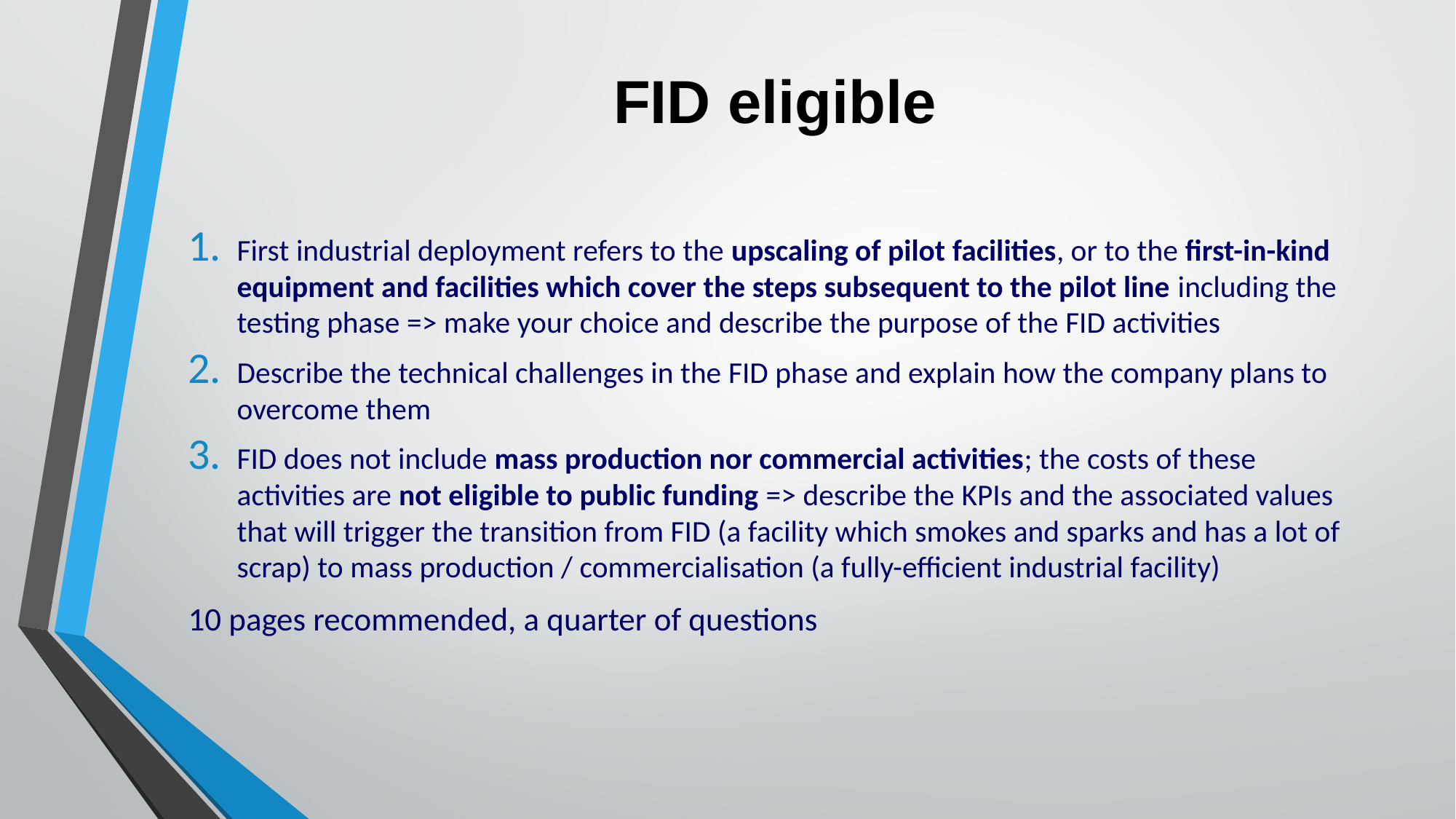

# FID eligible
First industrial deployment refers to the upscaling of pilot facilities, or to the first-in-kind equipment and facilities which cover the steps subsequent to the pilot line including the testing phase => make your choice and describe the purpose of the FID activities
Describe the technical challenges in the FID phase and explain how the company plans to overcome them
FID does not include mass production nor commercial activities; the costs of these activities are not eligible to public funding => describe the KPIs and the associated values that will trigger the transition from FID (a facility which smokes and sparks and has a lot of scrap) to mass production / commercialisation (a fully-efficient industrial facility)
10 pages recommended, a quarter of questions